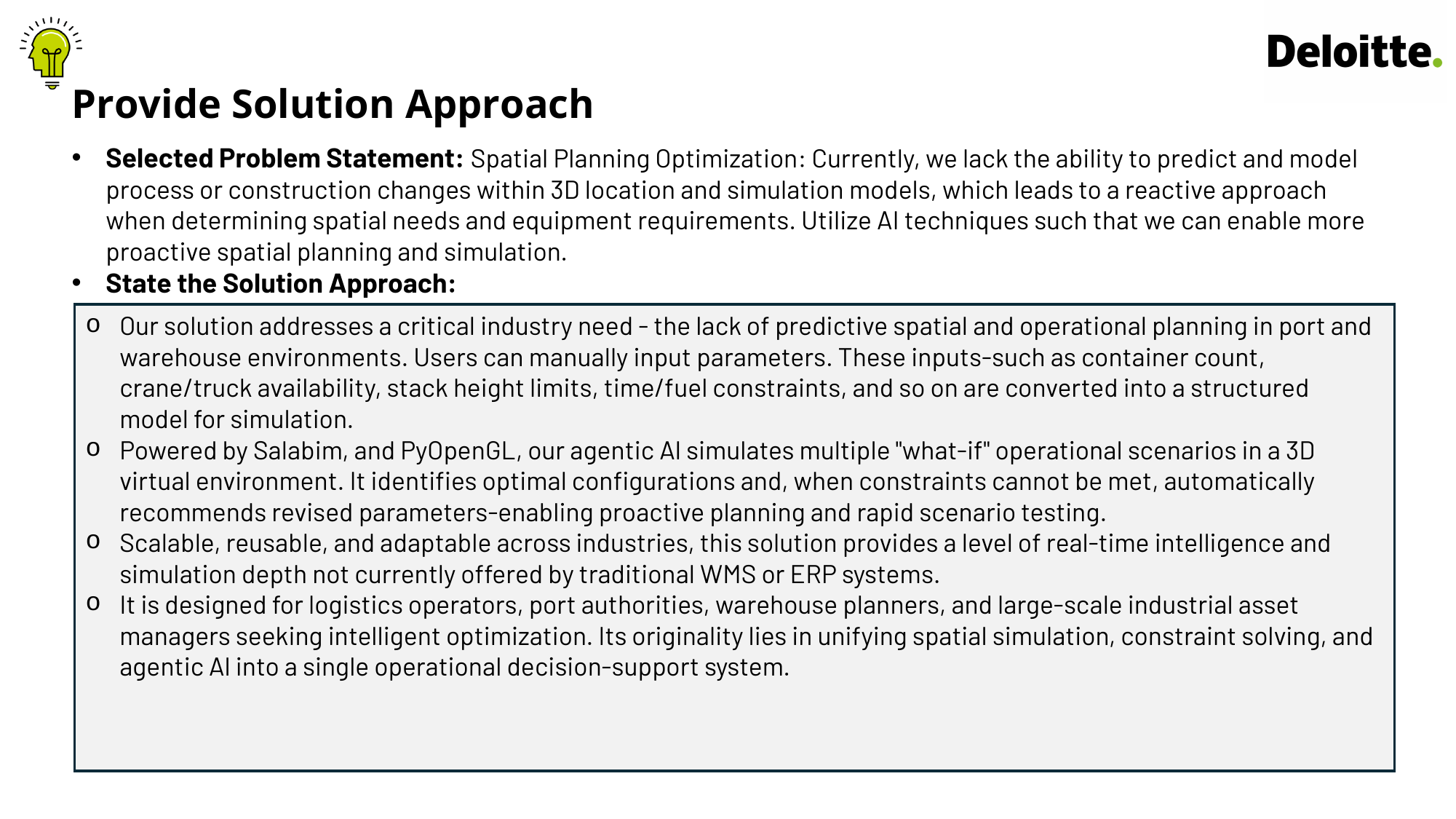

# Provide Solution Approach
Selected Problem Statement: Spatial Planning Optimization: Currently, we lack the ability to predict and model process or construction changes within 3D location and simulation models, which leads to a reactive approach when determining spatial needs and equipment requirements. Utilize AI techniques such that we can enable more proactive spatial planning and simulation.
State the Solution Approach:
Our solution addresses a critical industry need - the lack of predictive spatial and operational planning in port and warehouse environments. Users can manually input parameters. These inputs-such as container count, crane/truck availability, stack height limits, time/fuel constraints, and so on are converted into a structured model for simulation.
Powered by Salabim, and PyOpenGL, our agentic Al simulates multiple "what-if" operational scenarios in a 3D virtual environment. It identifies optimal configurations and, when constraints cannot be met, automatically recommends revised parameters-enabling proactive planning and rapid scenario testing.
Scalable, reusable, and adaptable across industries, this solution provides a level of real-time intelligence and simulation depth not currently offered by traditional WMS or ERP systems.
It is designed for logistics operators, port authorities, warehouse planners, and large-scale industrial asset managers seeking intelligent optimization. Its originality lies in unifying spatial simulation, constraint solving, and agentic Al into a single operational decision-support system.